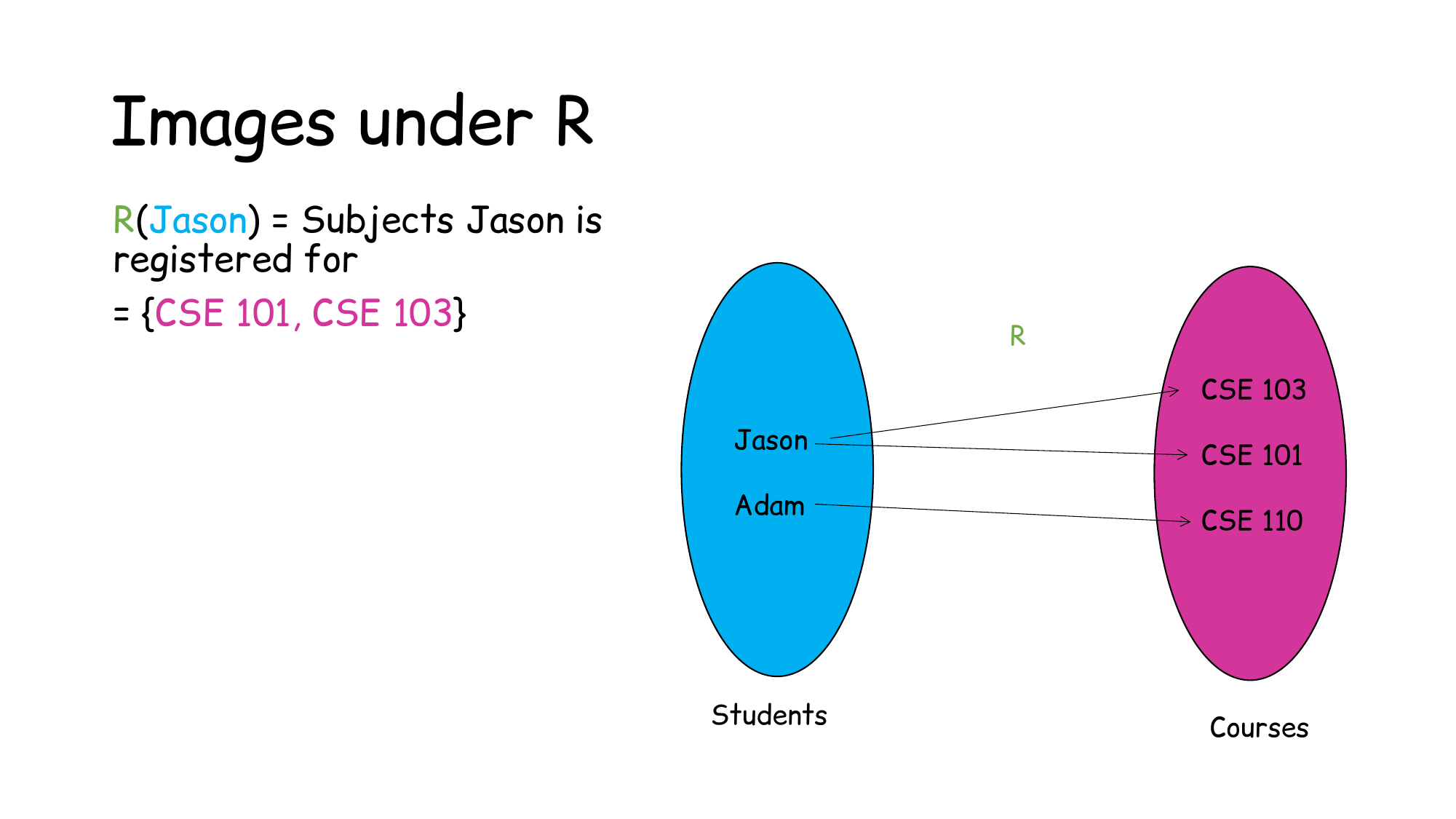

# Images under R
R(Jason) = Subjects Jason is registered for
= {CSE 101, CSE 103}

R
CSE 103

CSE 101

CSE 110

Jason

Adam
Students
Courses